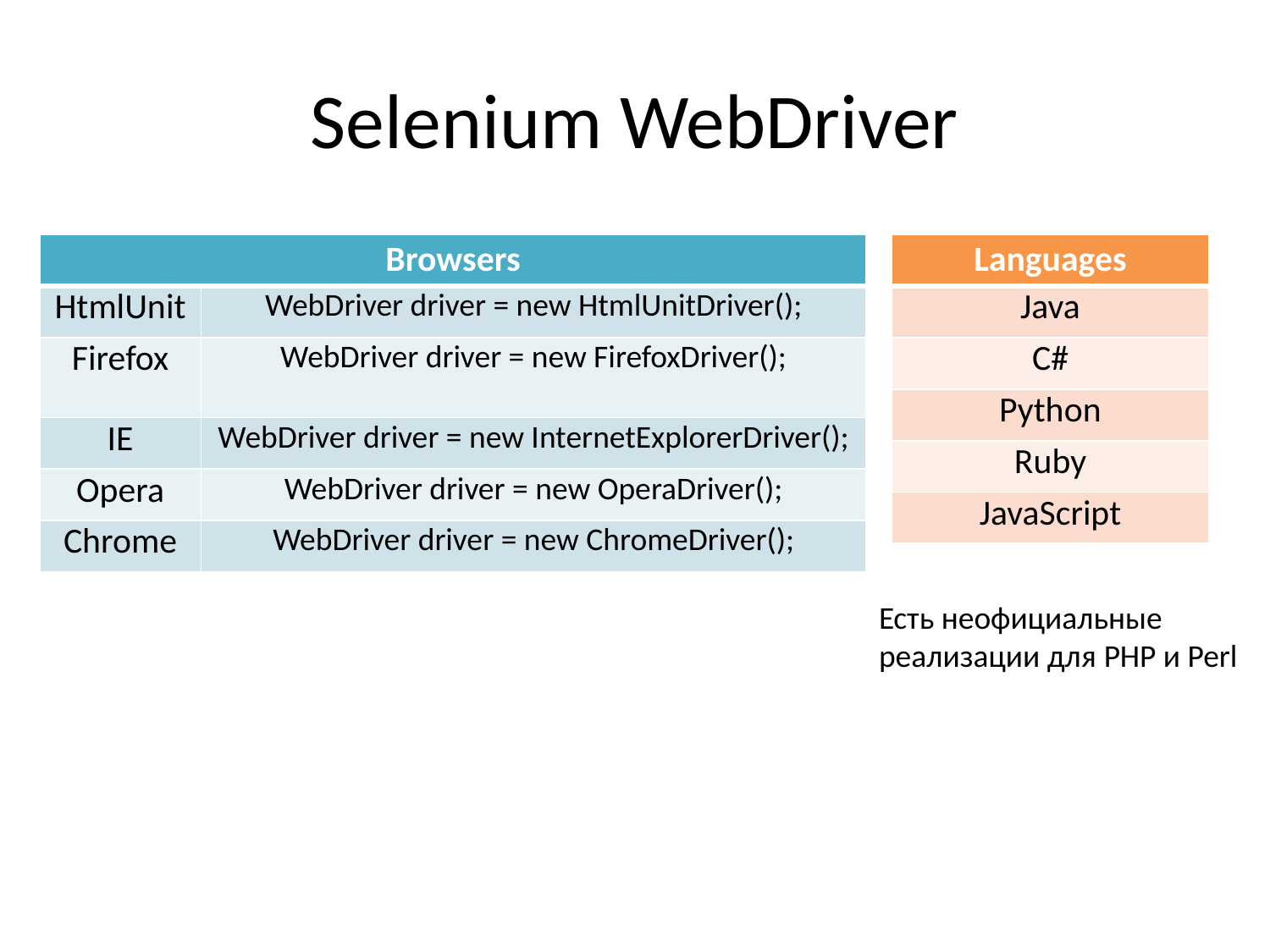

# Selenium WebDriver
| Browsers |  |
| --- | --- |
| HtmlUnit | WebDriver driver = new HtmlUnitDriver(); |
| Firefox | WebDriver driver = new FirefoxDriver(); |
| IE | WebDriver driver = new InternetExplorerDriver(); |
| Opera | WebDriver driver = new OperaDriver(); |
| Chrome | WebDriver driver = new ChromeDriver(); |
| Languages |
| --- |
| Java |
| C# |
| Python |
| Ruby |
| JavaScript |
Есть неофициальные реализации для PHP и Perl